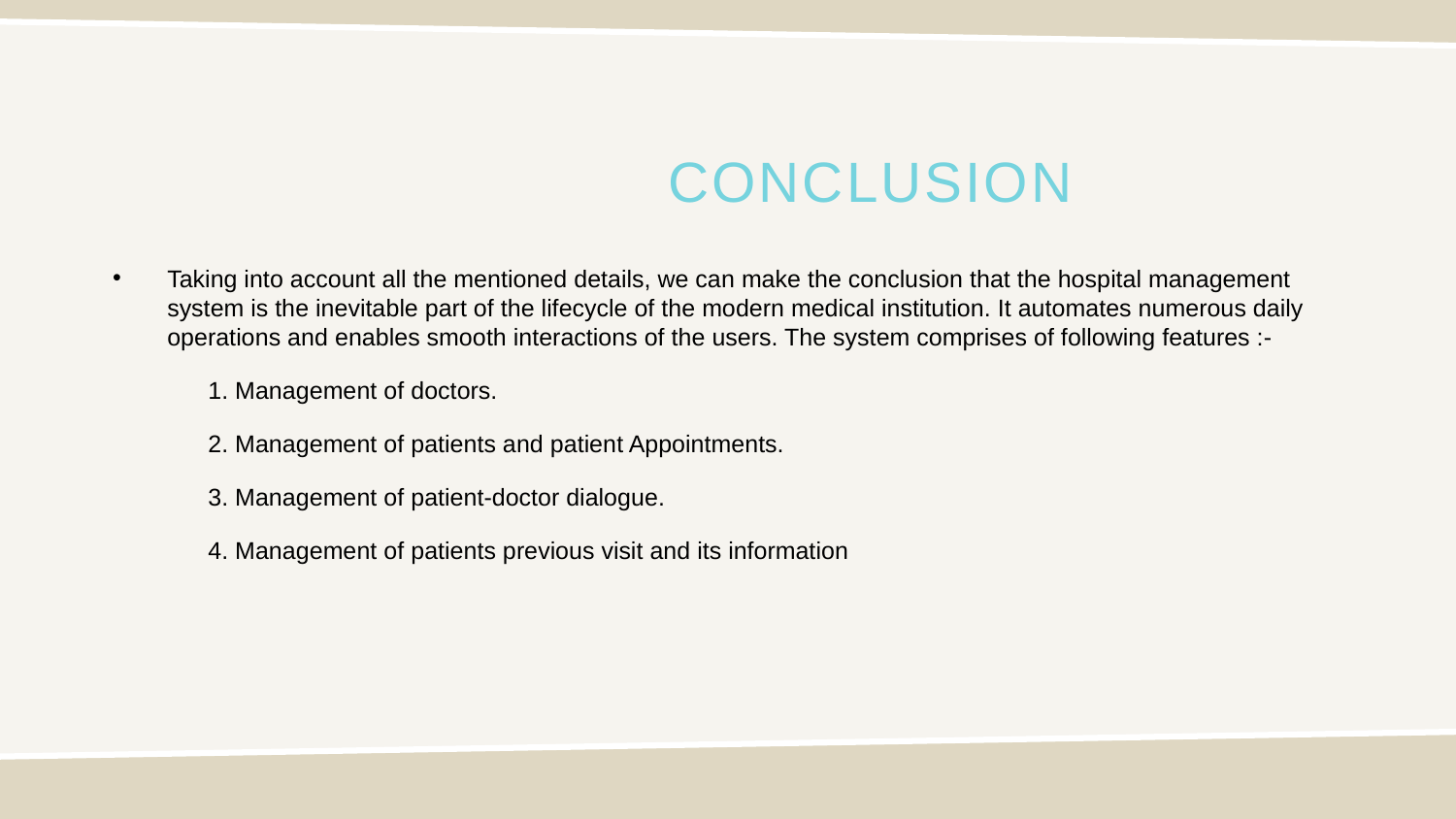

# CONCLUSION
Taking into account all the mentioned details, we can make the conclusion that the hospital management system is the inevitable part of the lifecycle of the modern medical institution. It automates numerous daily operations and enables smooth interactions of the users. The system comprises of following features :-
      1. Management of doctors.
      2. Management of patients and patient Appointments.
      3. Management of patient-doctor dialogue.
      4. Management of patients previous visit and its information